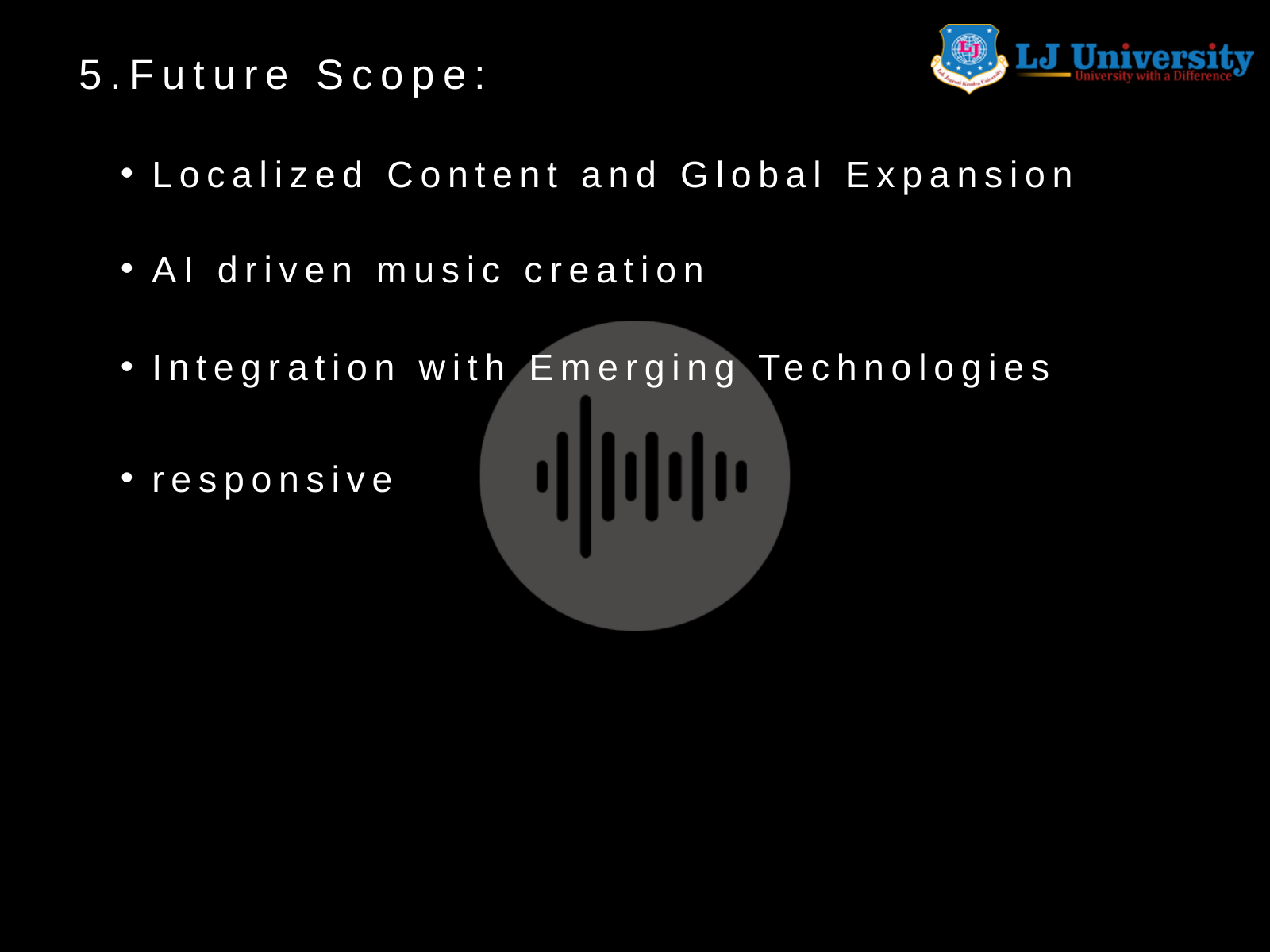

5.Future Scope:
Localized Content and Global Expansion
AI driven music creation

Integration with Emerging Technologies
responsive